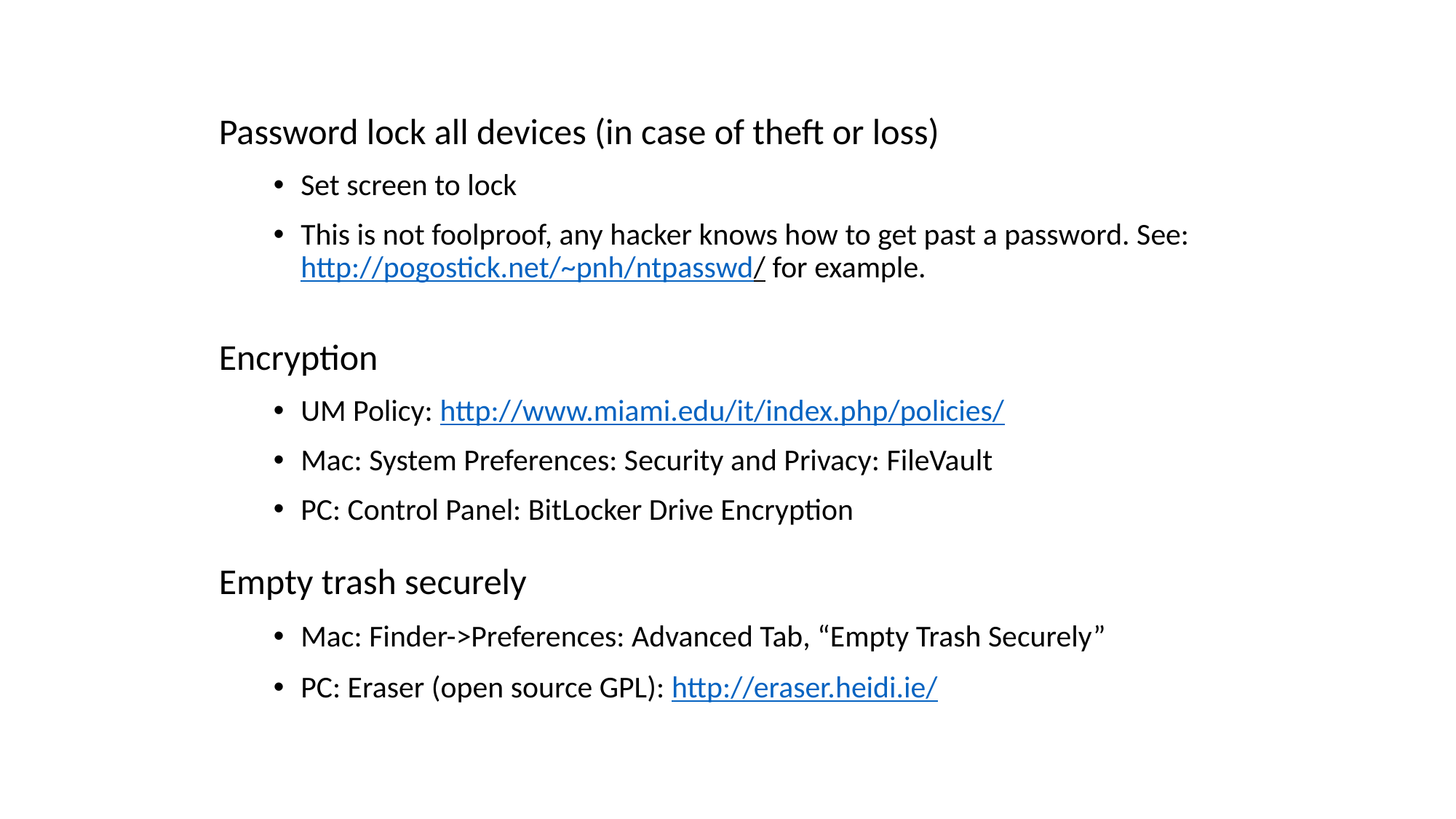

Password lock all devices (in case of theft or loss)
Set screen to lock
This is not foolproof, any hacker knows how to get past a password. See: http://pogostick.net/~pnh/ntpasswd/ for example.
Encryption
UM Policy: http://www.miami.edu/it/index.php/policies/
Mac: System Preferences: Security and Privacy: FileVault
PC: Control Panel: BitLocker Drive Encryption
Empty trash securely
Mac: Finder->Preferences: Advanced Tab, “Empty Trash Securely”
PC: Eraser (open source GPL): http://eraser.heidi.ie/